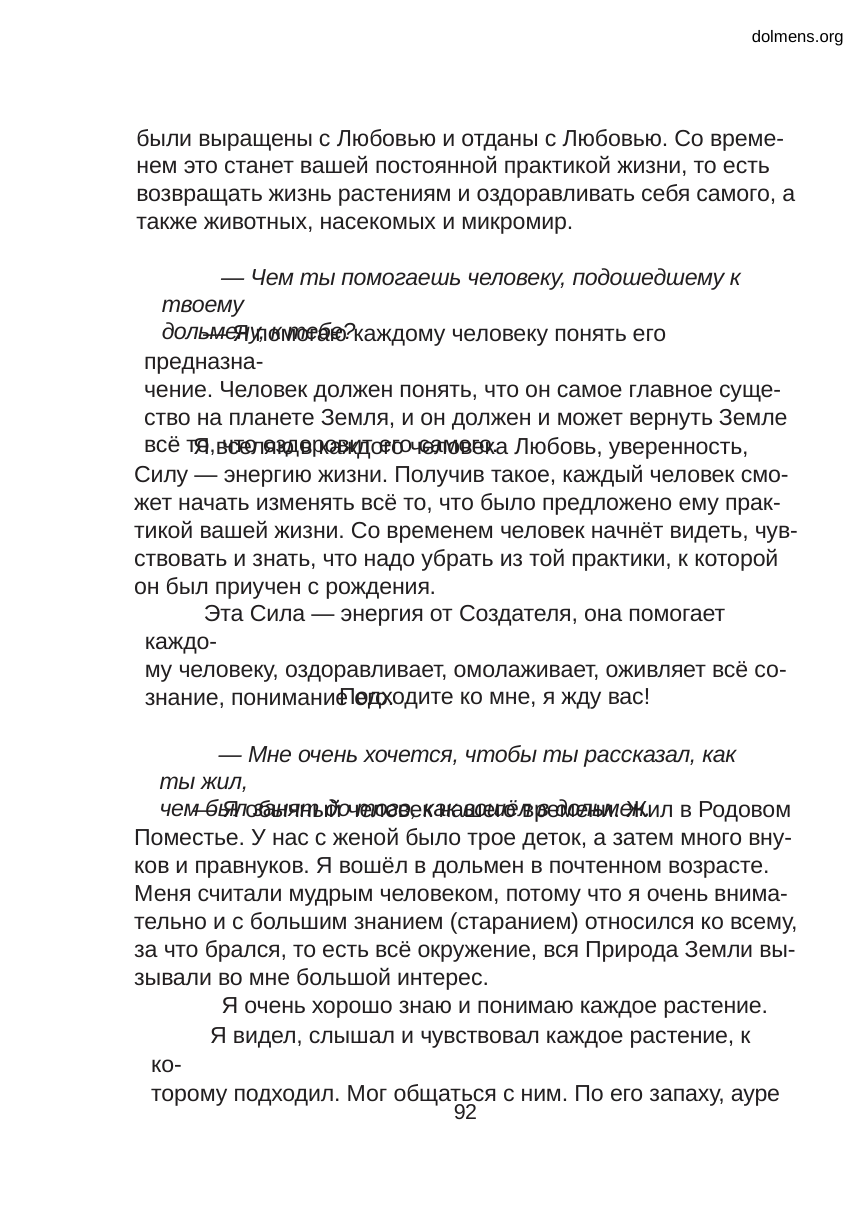

dolmens.org

были выращены с Любовью и отданы с Любовью. Со време-
нем это станет вашей постоянной практикой жизни, то есть
возвращать жизнь растениям и оздоравливать себя самого, а
также животных, насекомых и микромир.

— Чем ты помогаешь человеку, подошедшему к твоему
дольмену, к тебе?

— Я помогаю каждому человеку понять его предназна-
чение. Человек должен понять, что он самое главное суще-
ство на планете Земля, и он должен и может вернуть Земле
всё то, что оздоровит его самого.

Я вселяю в каждого человека Любовь, уверенность,
Силу — энергию жизни. Получив такое, каждый человек смо-
жет начать изменять всё то, что было предложено ему прак-
тикой вашей жизни. Со временем человек начнёт видеть, чув-
ствовать и знать, что надо убрать из той практики, к которой
он был приучен с рождения.

Эта Сила — энергия от Создателя, она помогает каждо-
му человеку, оздоравливает, омолаживает, оживляет всё со-
знание, понимание его.

Подходите ко мне, я жду вас!

— Мне очень хочется, чтобы ты рассказал, как ты жил,
чем был занят до того, как вошёл в дольмен.

— Я обычный человек нашего времени. Жил в Родовом
Поместье. У нас с женой было трое деток, а затем много вну-
ков и правнуков. Я вошёл в дольмен в почтенном возрасте.
Меня считали мудрым человеком, потому что я очень внима-
тельно и с большим знанием (старанием) относился ко всему,
за что брался, то есть всё окружение, вся Природа Земли вы-
зывали во мне большой интерес.

Я очень хорошо знаю и понимаю каждое растение.

Я видел, слышал и чувствовал каждое растение, к ко-
торому подходил. Мог общаться с ним. По его запаху, ауре

92